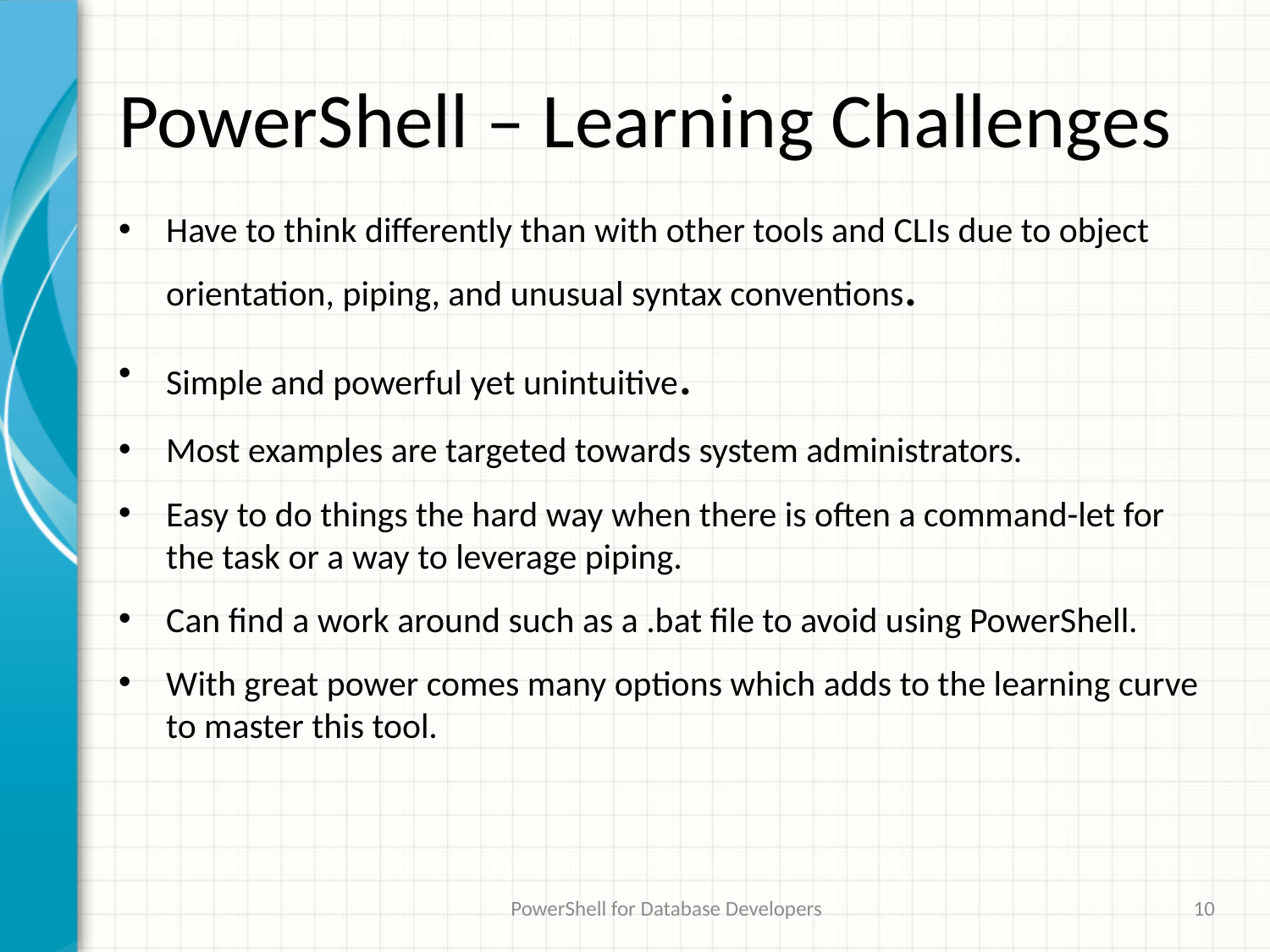

# PowerShell – Learning Challenges
Have to think differently than with other tools and CLIs due to object orientation, piping, and unusual syntax conventions.
Simple and powerful yet unintuitive.
Most examples are targeted towards system administrators.
Easy to do things the hard way when there is often a command-let for the task or a way to leverage piping.
Can find a work around such as a .bat file to avoid using PowerShell.
With great power comes many options which adds to the learning curve to master this tool.

PowerShell for Database Developers
10